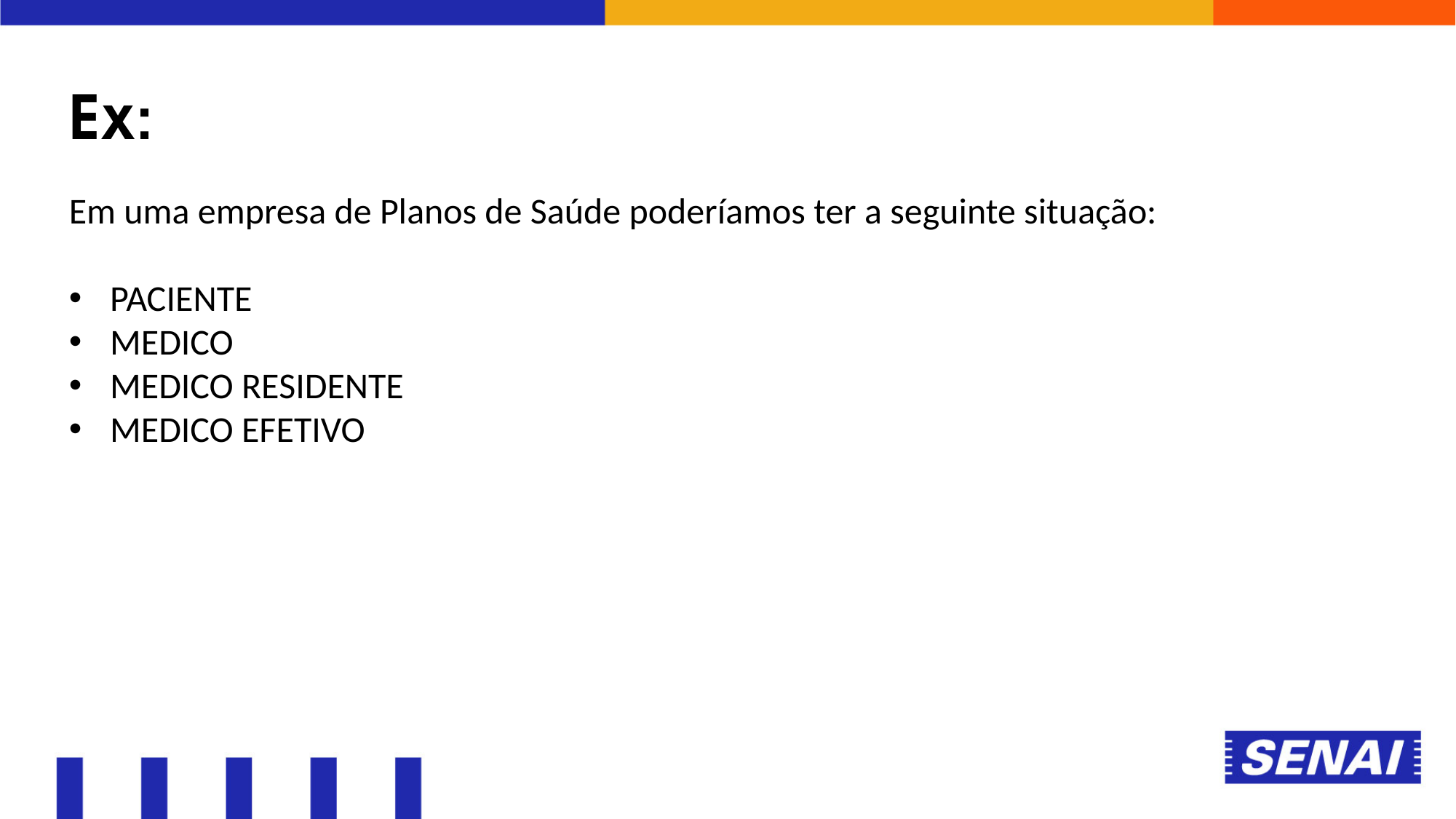

Ex:
Em uma empresa de Planos de Saúde poderíamos ter a seguinte situação:

PACIENTE
MEDICO
MEDICO RESIDENTE
MEDICO EFETIVO